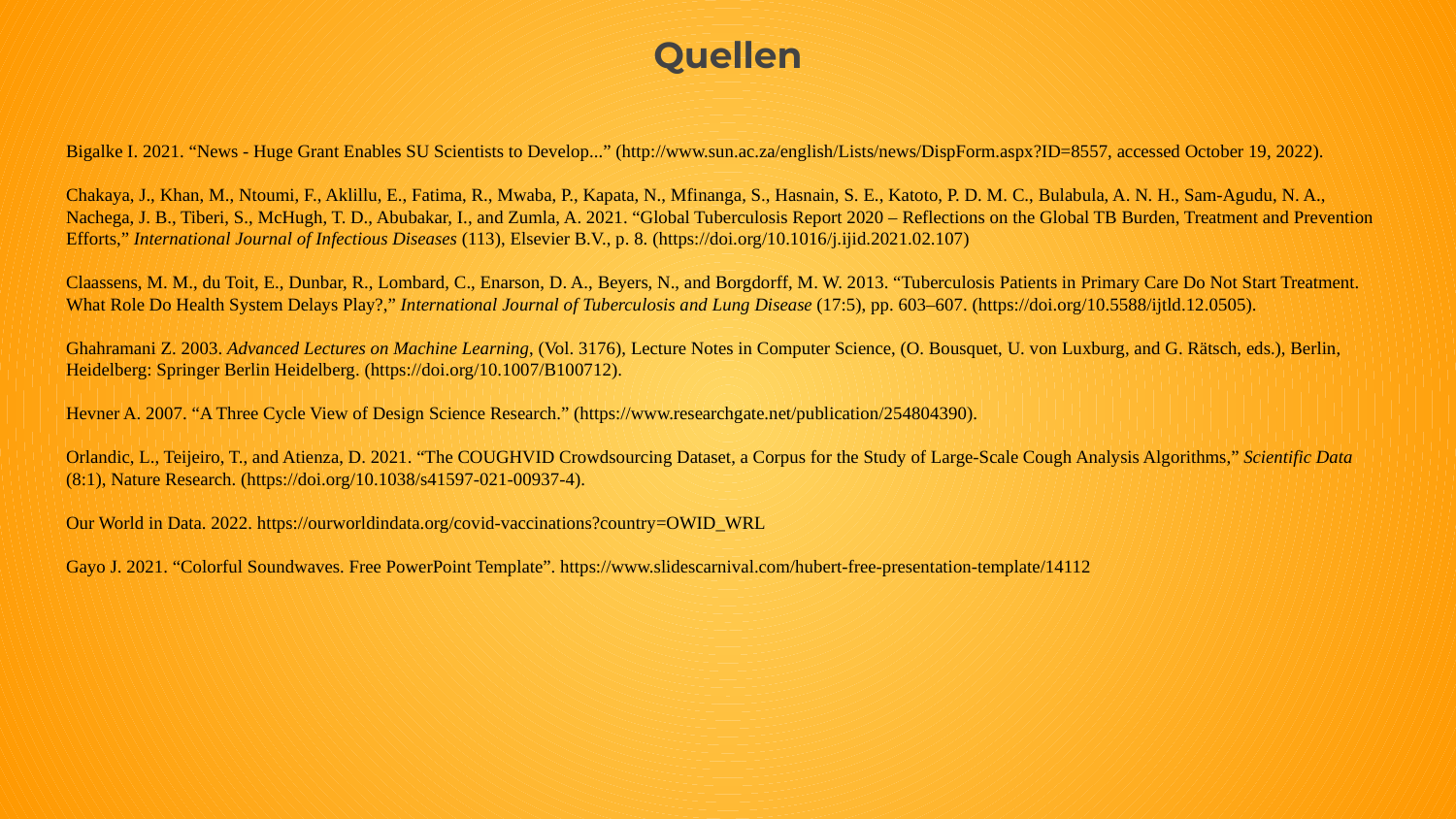

Quellen
Bigalke I. 2021. “News - Huge Grant Enables SU Scientists to Develop...” (http://www.sun.ac.za/english/Lists/news/DispForm.aspx?ID=8557, accessed October 19, 2022).

Chakaya, J., Khan, M., Ntoumi, F., Aklillu, E., Fatima, R., Mwaba, P., Kapata, N., Mfinanga, S., Hasnain, S. E., Katoto, P. D. M. C., Bulabula, A. N. H., Sam-Agudu, N. A., Nachega, J. B., Tiberi, S., McHugh, T. D., Abubakar, I., and Zumla, A. 2021. “Global Tuberculosis Report 2020 – Reflections on the Global TB Burden, Treatment and Prevention Efforts,” International Journal of Infectious Diseases (113), Elsevier B.V., p. 8. (https://doi.org/10.1016/j.ijid.2021.02.107)

Claassens, M. M., du Toit, E., Dunbar, R., Lombard, C., Enarson, D. A., Beyers, N., and Borgdorff, M. W. 2013. “Tuberculosis Patients in Primary Care Do Not Start Treatment. What Role Do Health System Delays Play?,” International Journal of Tuberculosis and Lung Disease (17:5), pp. 603–607. (https://doi.org/10.5588/ijtld.12.0505).

Ghahramani Z. 2003. Advanced Lectures on Machine Learning, (Vol. 3176), Lecture Notes in Computer Science, (O. Bousquet, U. von Luxburg, and G. Rätsch, eds.), Berlin, Heidelberg: Springer Berlin Heidelberg. (https://doi.org/10.1007/B100712).

Hevner A. 2007. “A Three Cycle View of Design Science Research.” (https://www.researchgate.net/publication/254804390).

Orlandic, L., Teijeiro, T., and Atienza, D. 2021. “The COUGHVID Crowdsourcing Dataset, a Corpus for the Study of Large-Scale Cough Analysis Algorithms,” Scientific Data (8:1), Nature Research. (https://doi.org/10.1038/s41597-021-00937-4).

Our World in Data. 2022. https://ourworldindata.org/covid-vaccinations?country=OWID_WRL

Gayo J. 2021. “Colorful Soundwaves. Free PowerPoint Template”. https://www.slidescarnival.com/hubert-free-presentation-template/14112